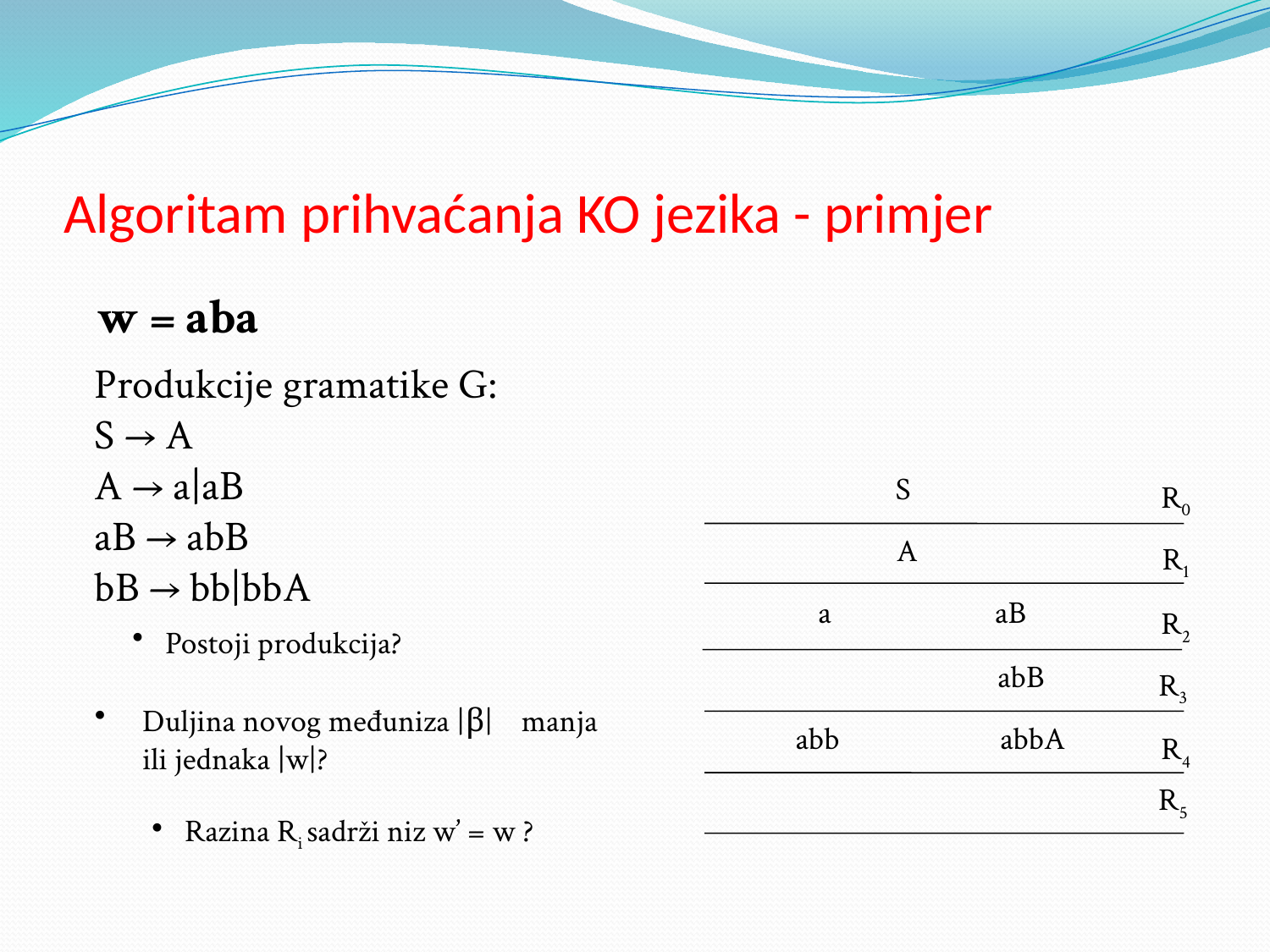

# Algoritam prihvaćanja KO jezika - primjer
w = aba
Produkcije gramatike G:
S → A
A → a|aB
aB → abB
bB → bb|bbA
S
R0

A
R1

a
aB
R2
   Postoji produkcija?

abB
R3
Duljina novog međuniza |β|    manja ili jednaka |w|?

abb
abbA
R4

R5
   Razina Ri sadrži niz w’ = w ?